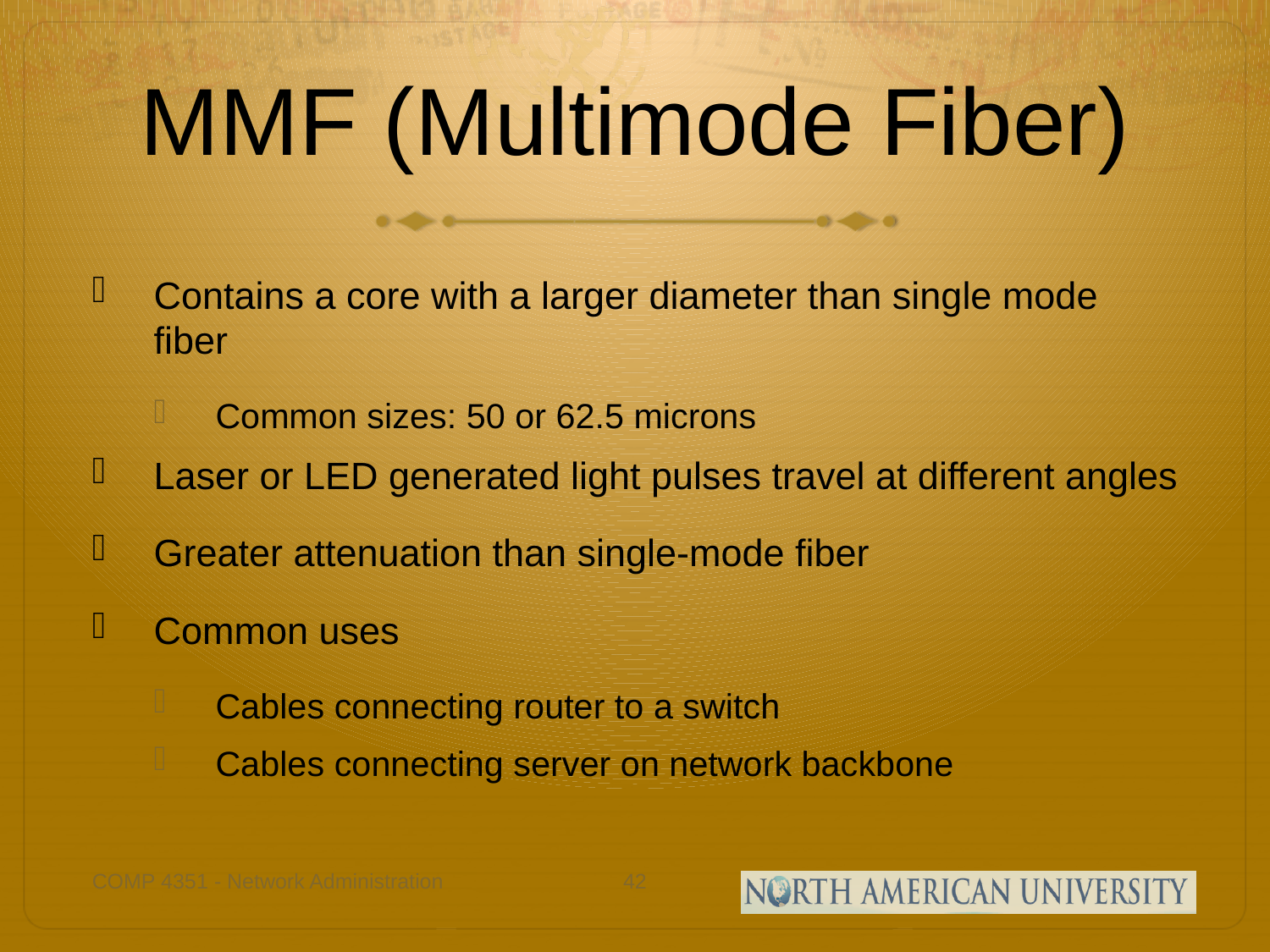

# MMF (Multimode Fiber)
Contains a core with a larger diameter than single mode fiber
Common sizes: 50 or 62.5 microns
Laser or LED generated light pulses travel at different angles
Greater attenuation than single-mode fiber
Common uses
Cables connecting router to a switch
Cables connecting server on network backbone

COMP 4351 - Network Administration
42